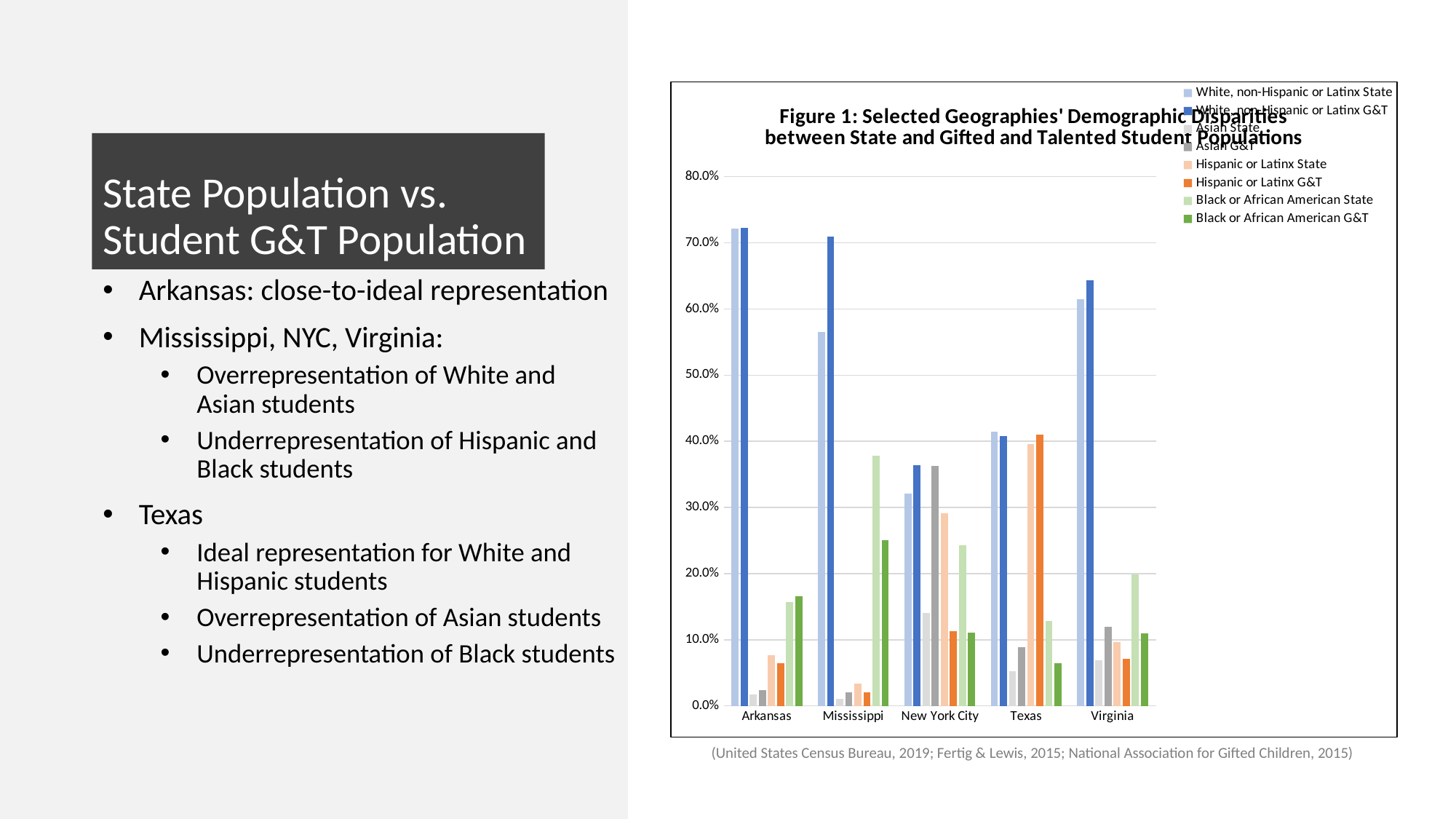

### Chart: Figure 1: Selected Geographies' Demographic Disparities between State and Gifted and Talented Student Populations

| Category | White, non-Hispanic or Latinx | White, non-Hispanic or Latinx | Asian | Asian | Hispanic or Latinx | Hispanic or Latinx | Black or African American | Black or African American |
|---|---|---|---|---|---|---|---|---|
| Arkansas | 0.722 | 0.7223 | 0.017 | 0.0235 | 0.077 | 0.0644 | 0.157 | 0.1654 |
| Mississippi | 0.565 | 0.71 | 0.011 | 0.02 | 0.034 | 0.02 | 0.378 | 0.25 |
| New York City | 0.321 | 0.36353276353276354 | 0.14 | 0.3622665400443178 | 0.291 | 0.1133270022158911 | 0.243 | 0.11035137701804368 |
| Texas | 0.415 | 0.408 | 0.052 | 0.089 | 0.396 | 0.41 | 0.128 | 0.064 |
| Virginia | 0.615 | 0.643 | 0.069 | 0.119 | 0.096 | 0.071 | 0.199 | 0.11 |
# State Population vs. Student G&T Population
Arkansas: close-to-ideal representation
Mississippi, NYC, Virginia:
Overrepresentation of White and Asian students
Underrepresentation of Hispanic and Black students
Texas
Ideal representation for White and Hispanic students
Overrepresentation of Asian students
Underrepresentation of Black students
(United States Census Bureau, 2019; Fertig & Lewis, 2015; National Association for Gifted Children, 2015)